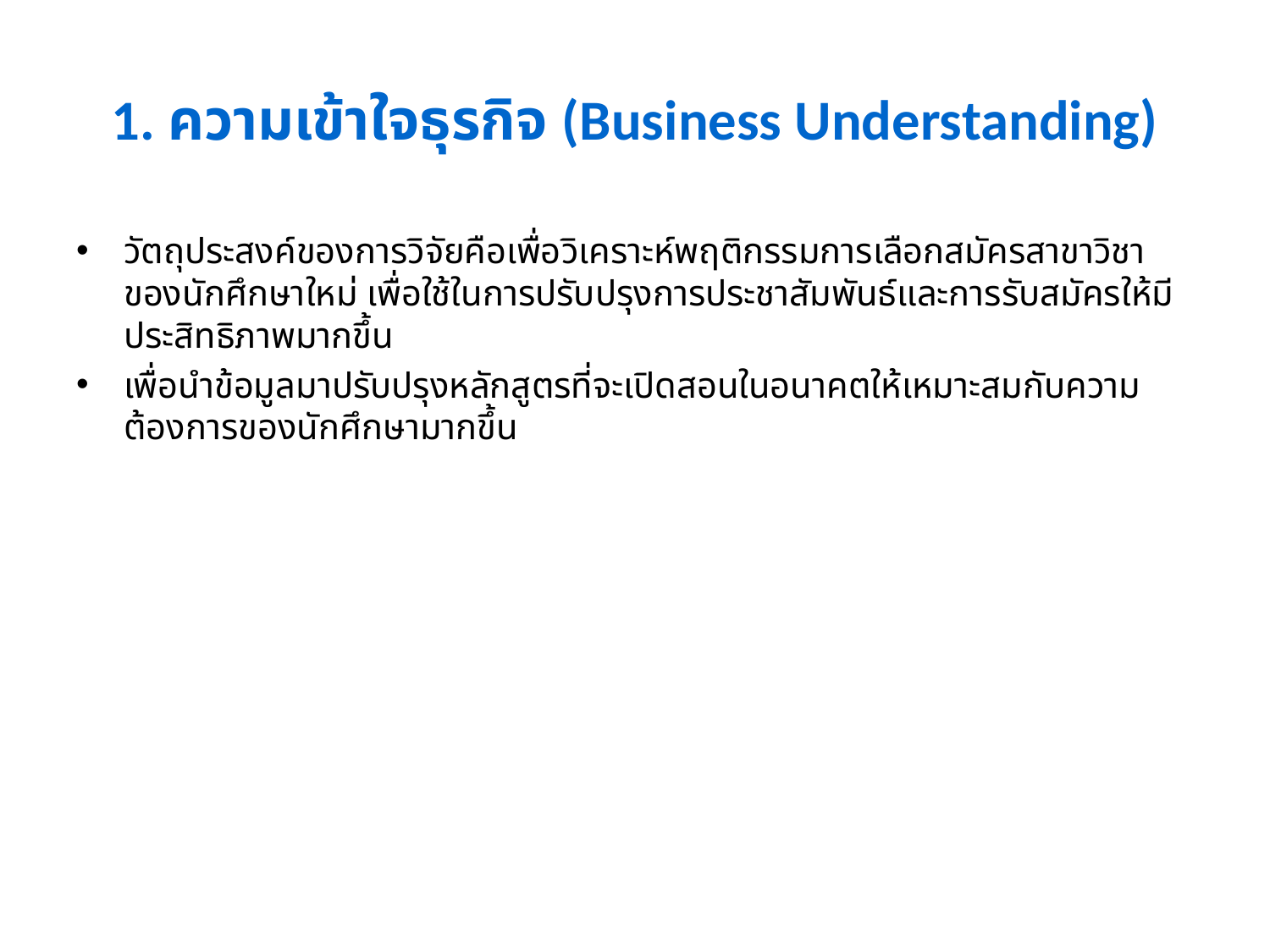

# 1. ความเข้าใจธุรกิจ (Business Understanding)
วัตถุประสงค์ของการวิจัยคือเพื่อวิเคราะห์พฤติกรรมการเลือกสมัครสาขาวิชาของนักศึกษาใหม่ เพื่อใช้ในการปรับปรุงการประชาสัมพันธ์และการรับสมัครให้มีประสิทธิภาพมากขึ้น
เพื่อนำข้อมูลมาปรับปรุงหลักสูตรที่จะเปิดสอนในอนาคตให้เหมาะสมกับความต้องการของนักศึกษามากขึ้น